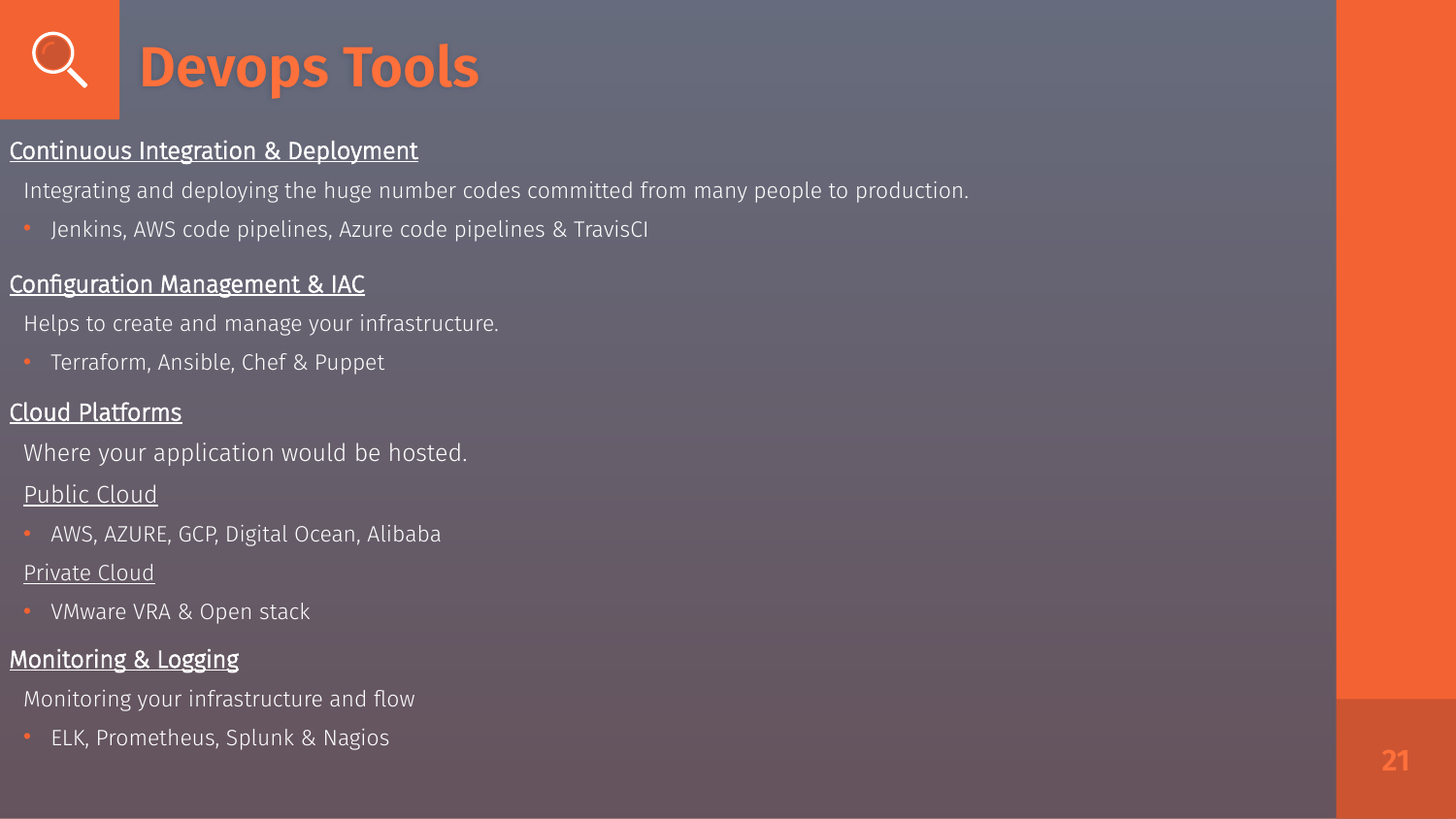

# Devops Tools
Continuous Integration & Deployment
Integrating and deploying the huge number codes committed from many people to production.
Jenkins, AWS code pipelines, Azure code pipelines & TravisCI
Configuration Management & IAC
Helps to create and manage your infrastructure.
Terraform, Ansible, Chef & Puppet
Cloud Platforms
Where your application would be hosted.
Public Cloud
AWS, AZURE, GCP, Digital Ocean, Alibaba
Private Cloud
VMware VRA & Open stack
Monitoring & Logging
Monitoring your infrastructure and flow
ELK, Prometheus, Splunk & Nagios

21